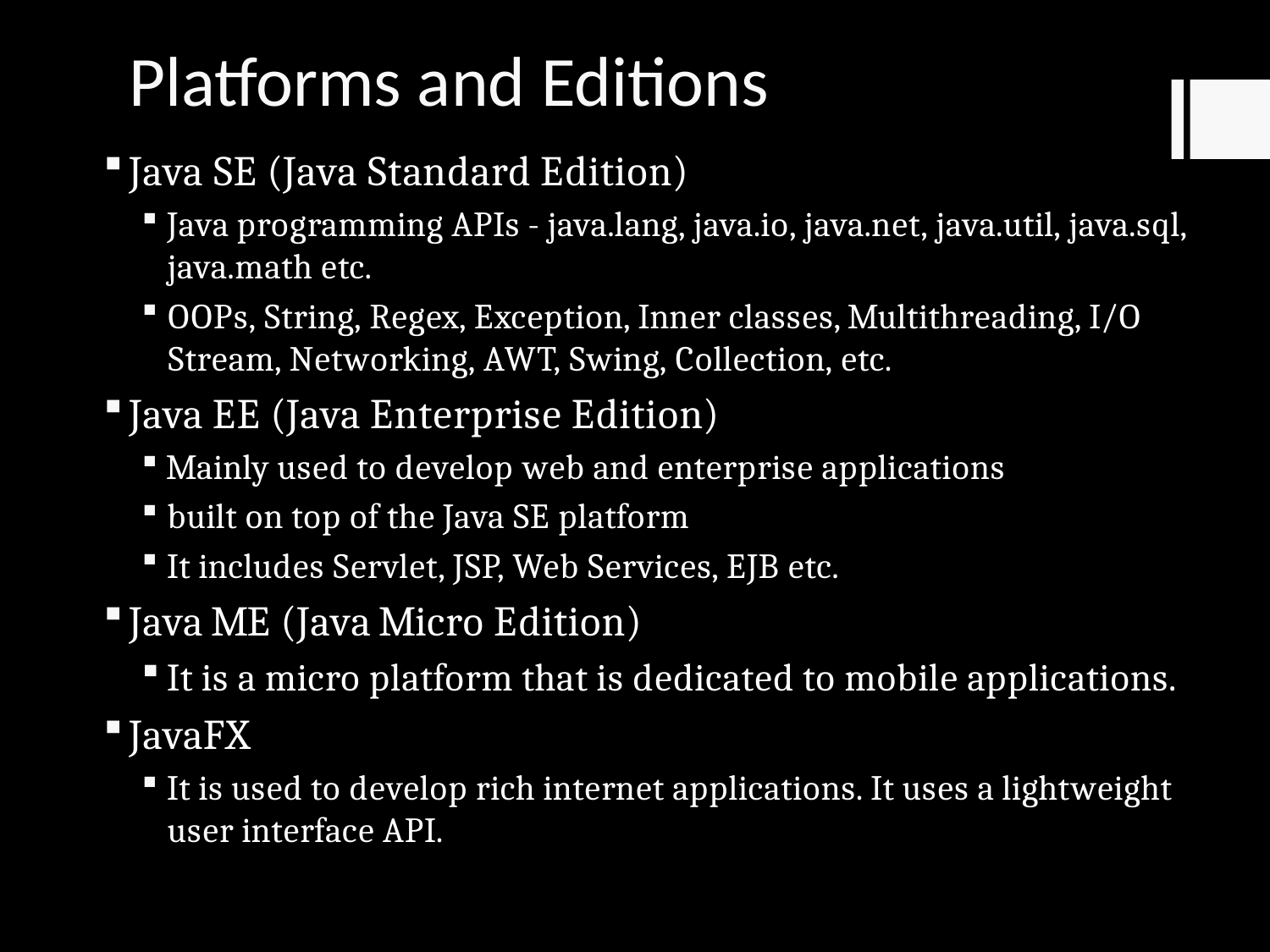

# Platforms and Editions
Java SE (Java Standard Edition)
Java programming APIs - java.lang, java.io, java.net, java.util, java.sql, java.math etc.
OOPs, String, Regex, Exception, Inner classes, Multithreading, I/O Stream, Networking, AWT, Swing, Collection, etc.
Java EE (Java Enterprise Edition)
Mainly used to develop web and enterprise applications
built on top of the Java SE platform
It includes Servlet, JSP, Web Services, EJB etc.
Java ME (Java Micro Edition)
It is a micro platform that is dedicated to mobile applications.
JavaFX
It is used to develop rich internet applications. It uses a lightweight user interface API.